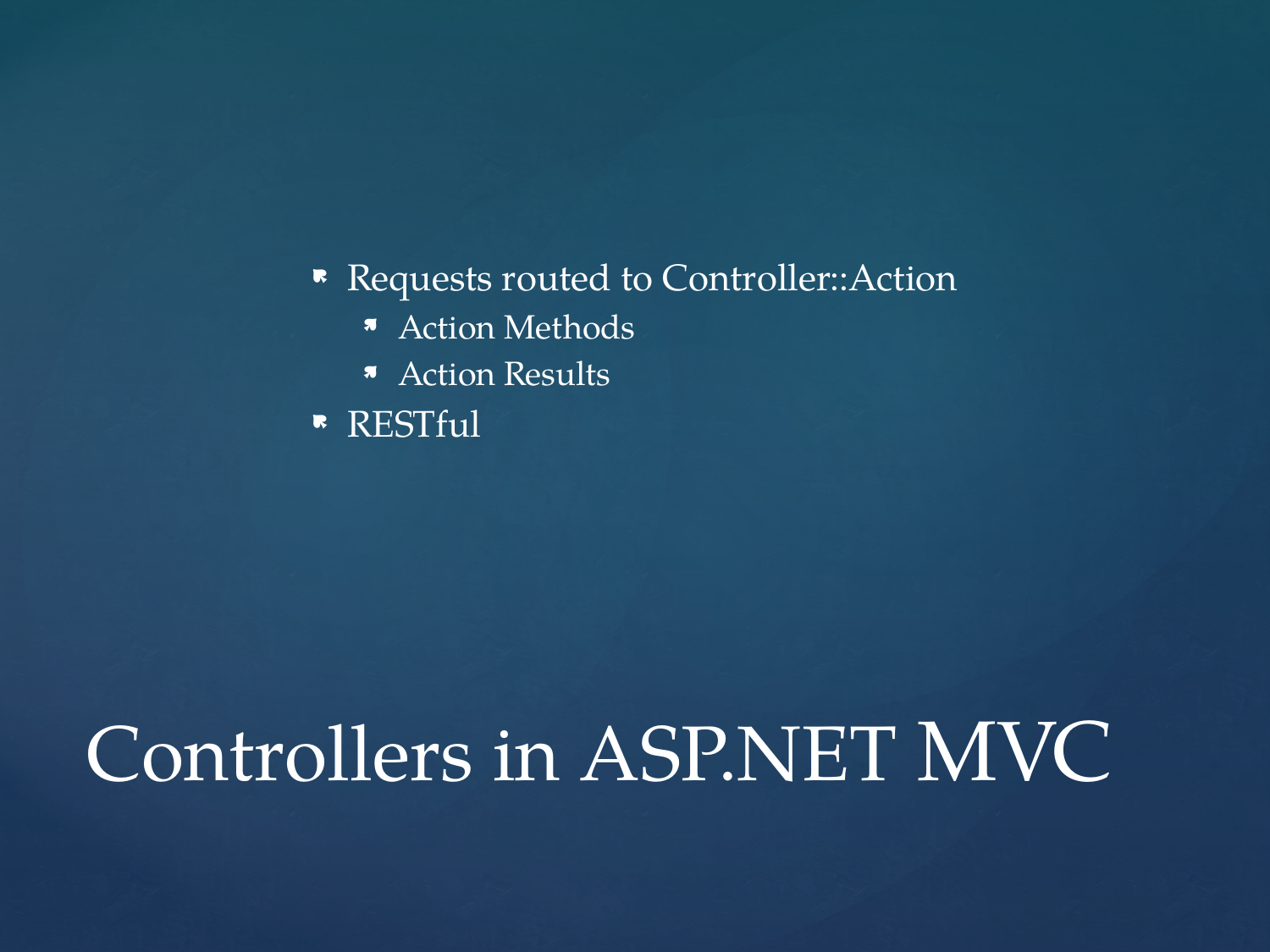

Requests routed to Controller::Action
Action Methods
Action Results
RESTful
# Controllers in ASP.NET MVC